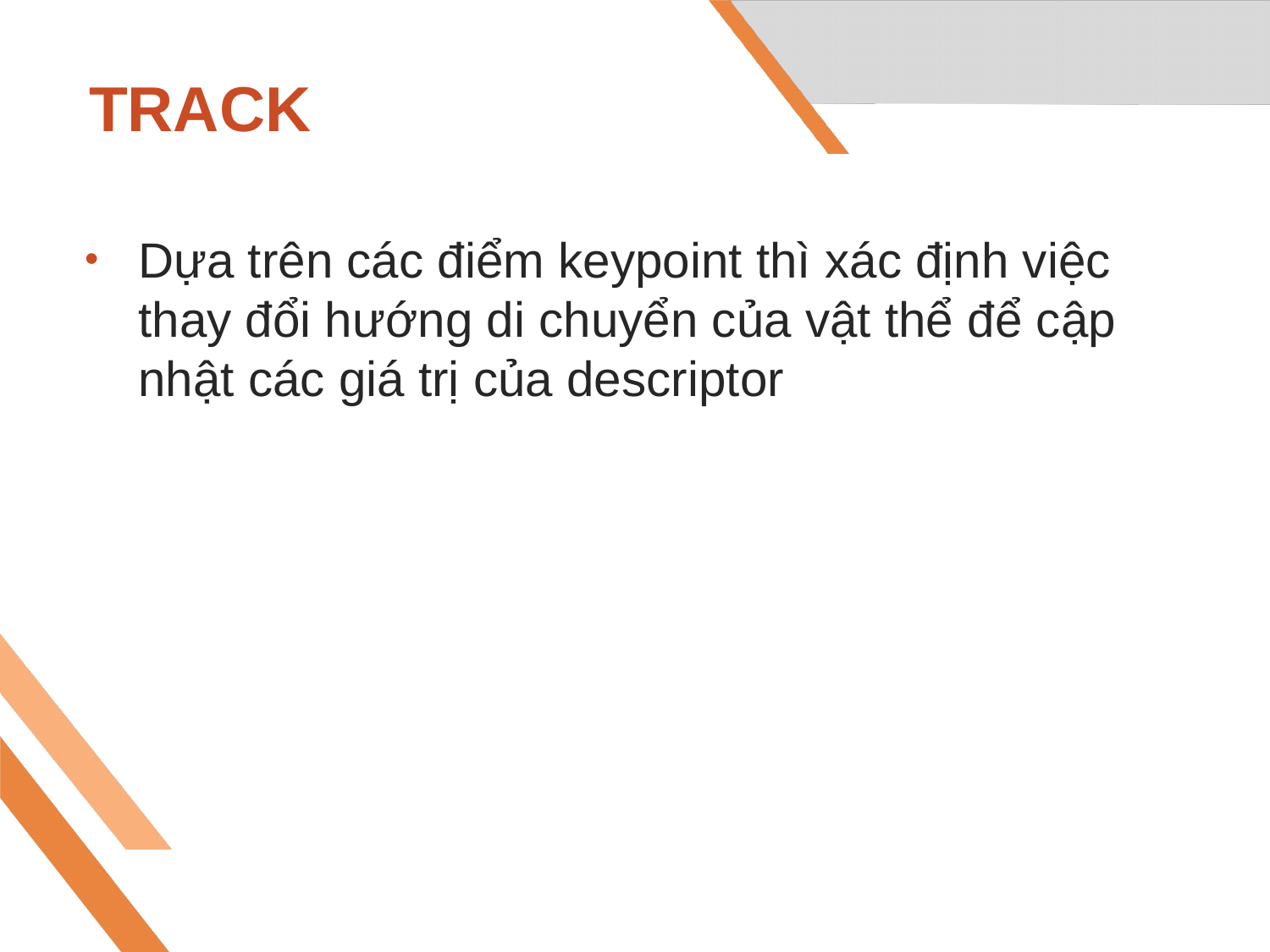

# TRACK
Dựa trên các điểm keypoint thì xác định việc thay đổi hướng di chuyển của vật thể để cập nhật các giá trị của descriptor